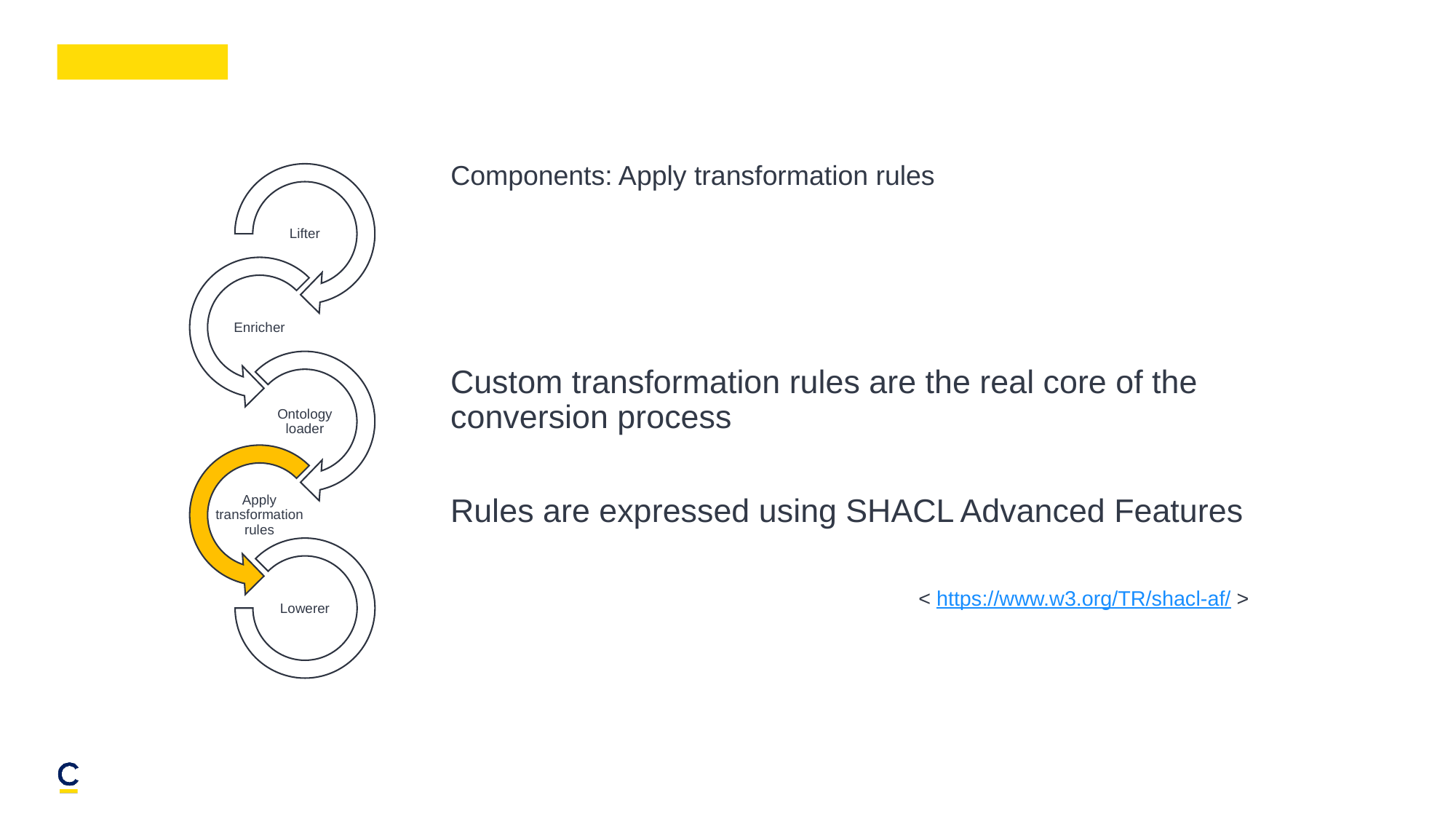

# Components: Apply transformation rules
Lifter
Enricher
Ontology loader
Apply transformation rules
Lowerer

Custom transformation rules are the real core of the conversion process

Rules are expressed using SHACL Advanced Features

< https://www.w3.org/TR/shacl-af/ >